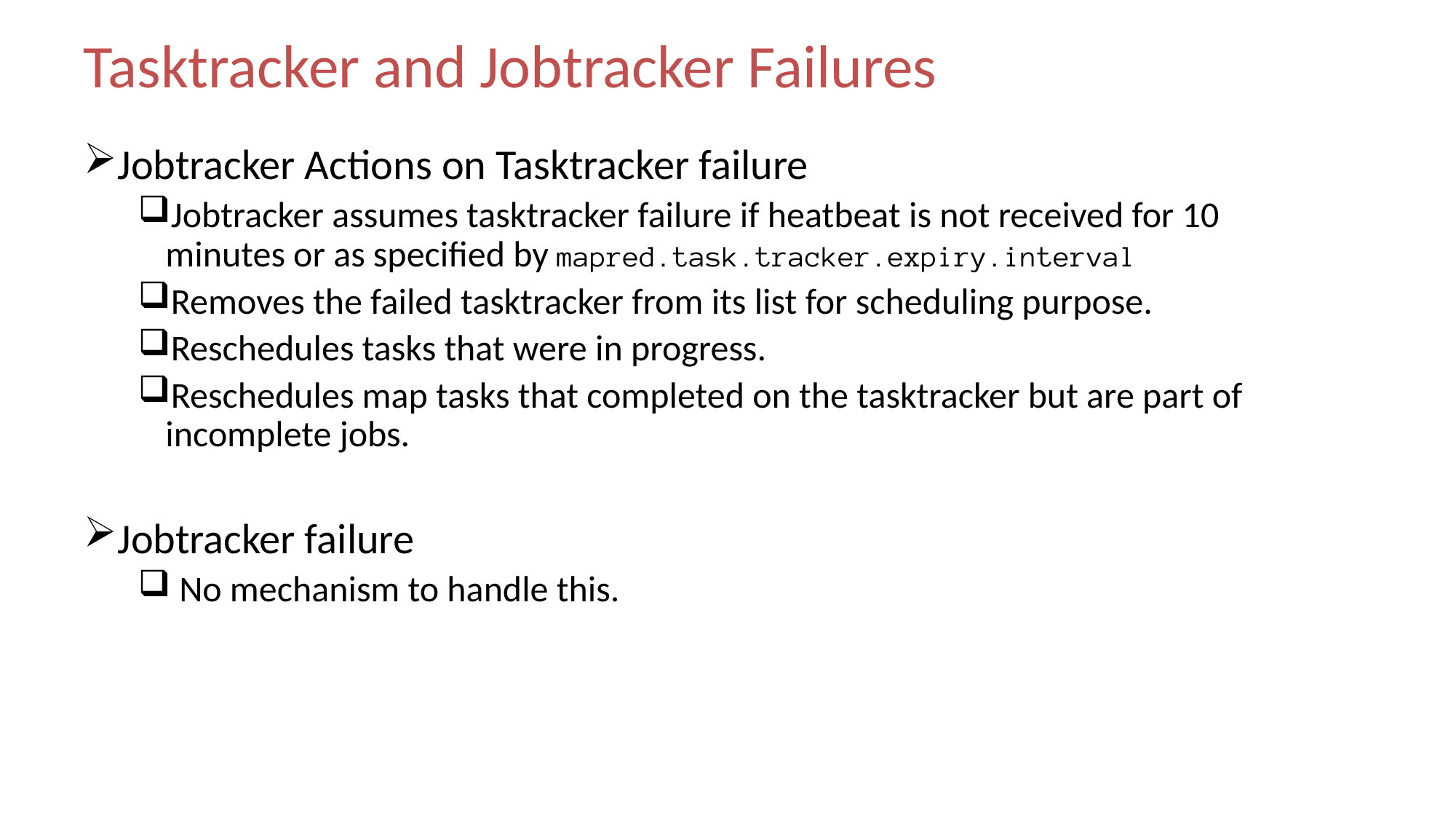

# Tasktracker and Jobtracker Failures
Jobtracker Actions on Tasktracker failure
Jobtracker assumes tasktracker failure if heatbeat is not received for 10 minutes or as specified by mapred.task.tracker.expiry.interval
Removes the failed tasktracker from its list for scheduling purpose.
Reschedules tasks that were in progress.
Reschedules map tasks that completed on the tasktracker but are part of incomplete jobs.

Jobtracker failure
 No mechanism to handle this.